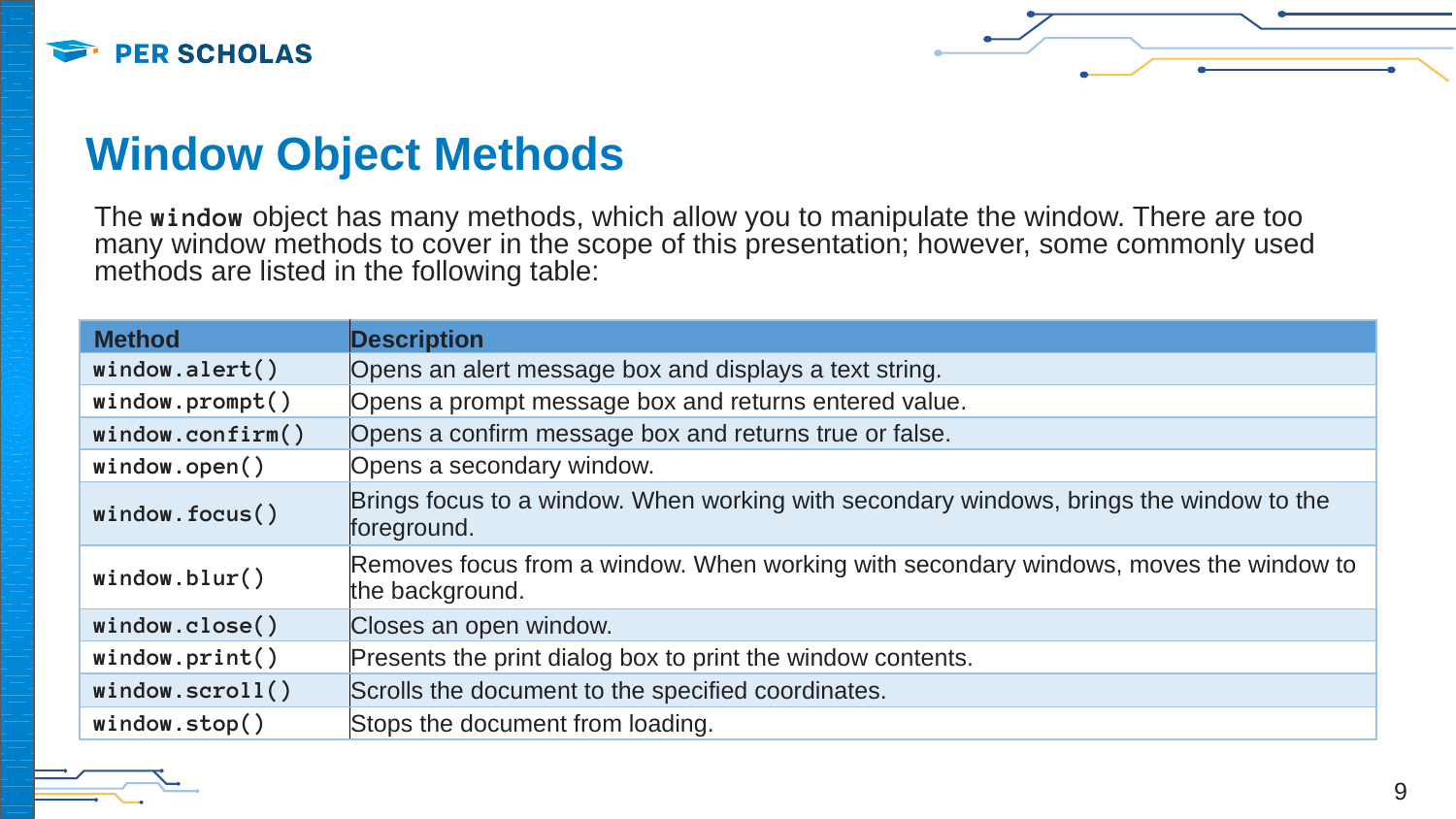

# Window Object Methods
The window object has many methods, which allow you to manipulate the window. There are too many window methods to cover in the scope of this presentation; however, some commonly used methods are listed in the following table:
| Method | Description |
| --- | --- |
| window.alert() | Opens an alert message box and displays a text string. |
| window.prompt() | Opens a prompt message box and returns entered value. |
| window.confirm() | Opens a confirm message box and returns true or false. |
| window.open() | Opens a secondary window. |
| window.focus() | Brings focus to a window. When working with secondary windows, brings the window to the foreground. |
| window.blur() | Removes focus from a window. When working with secondary windows, moves the window to the background. |
| window.close() | Closes an open window. |
| window.print() | Presents the print dialog box to print the window contents. |
| window.scroll() | Scrolls the document to the specified coordinates. |
| window.stop() | Stops the document from loading. |

9